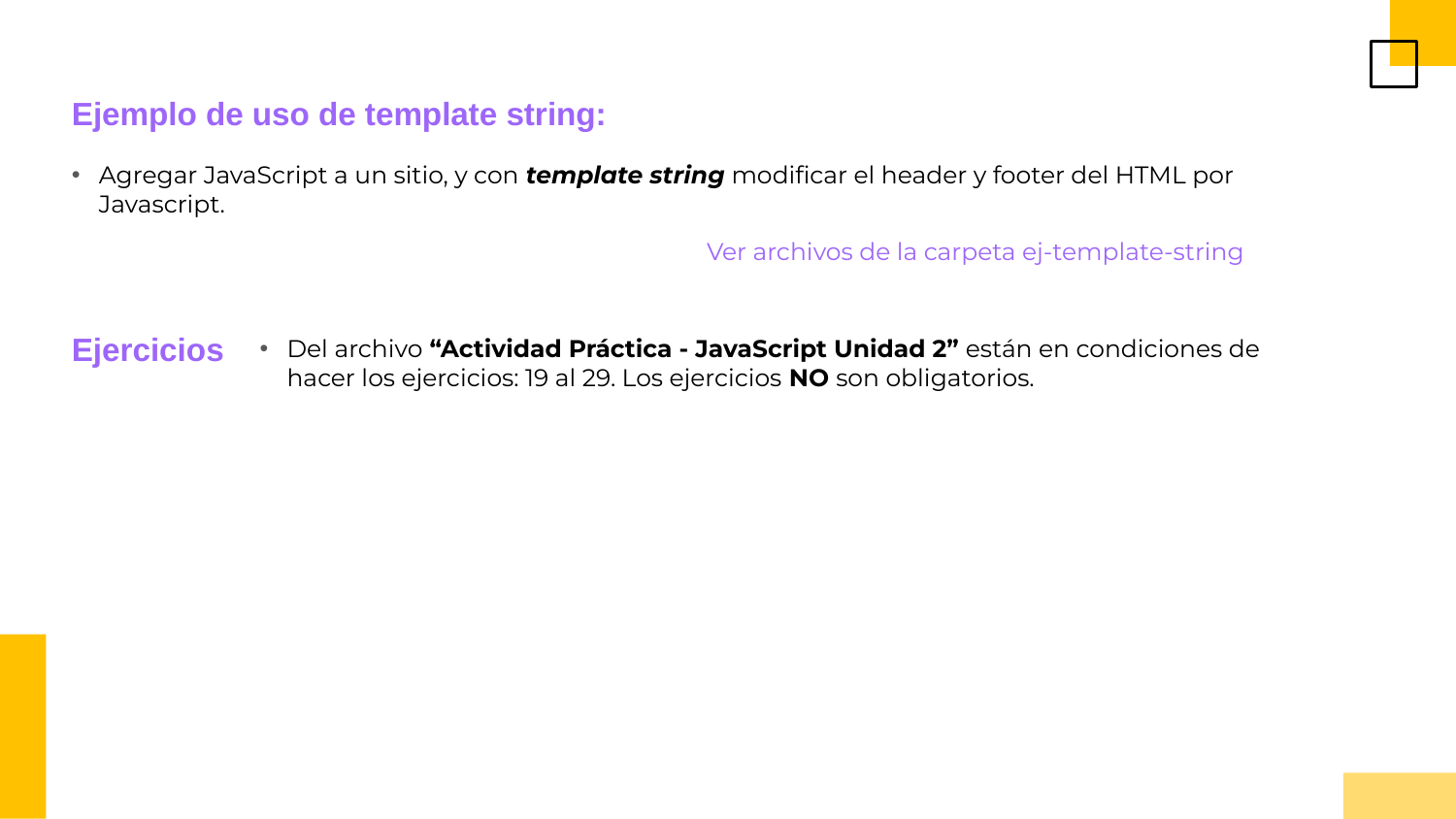

Ejemplo de uso de template string:
Agregar JavaScript a un sitio, y con template string modificar el header y footer del HTML por Javascript.
Ver archivos de la carpeta ej-template-string
Ejercicios
Del archivo “Actividad Práctica - JavaScript Unidad 2” están en condiciones de hacer los ejercicios: 19 al 29. Los ejercicios NO son obligatorios.